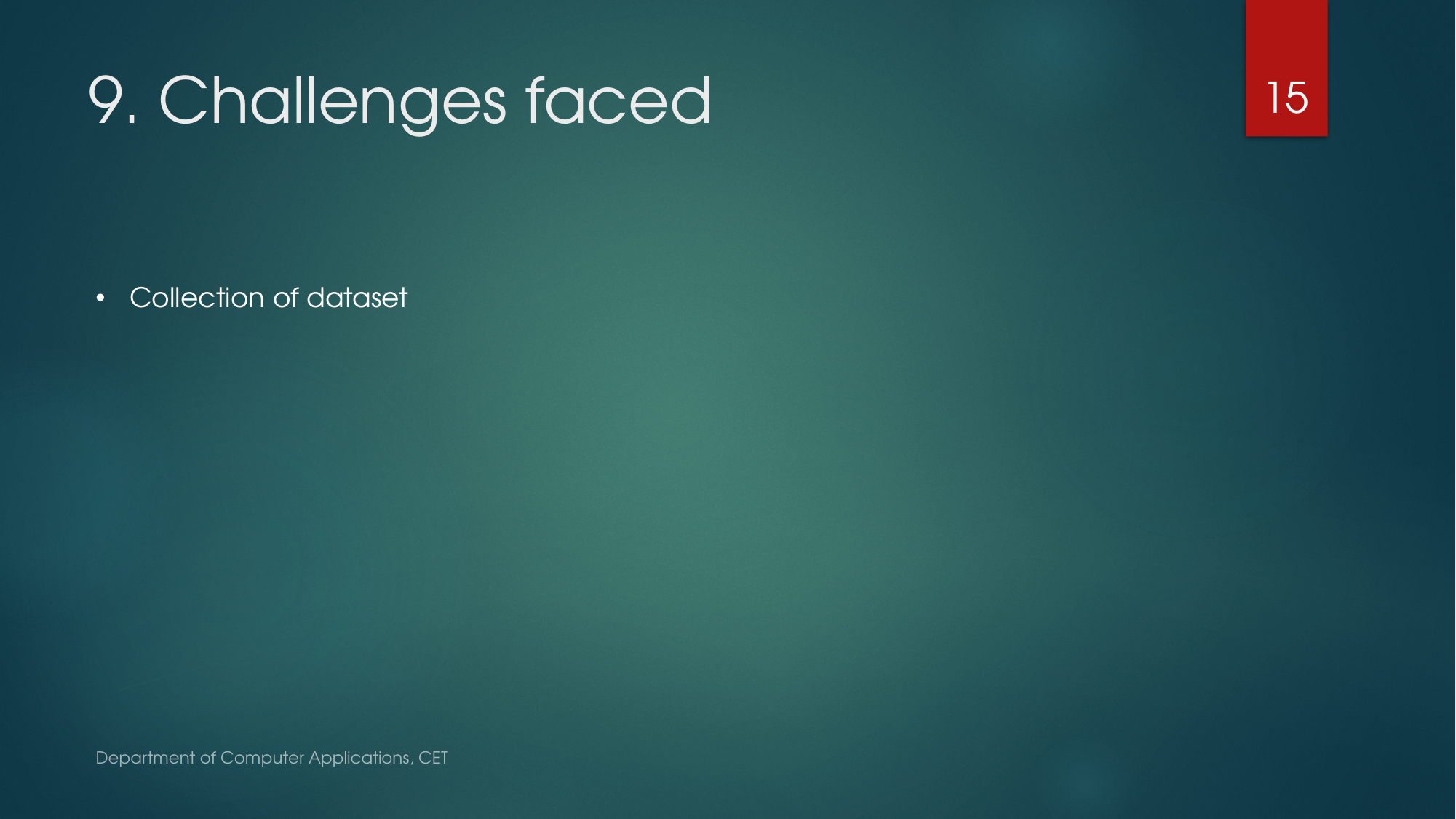

15
# 9. Challenges faced

Collection of dataset

Department of Computer Applications, CET